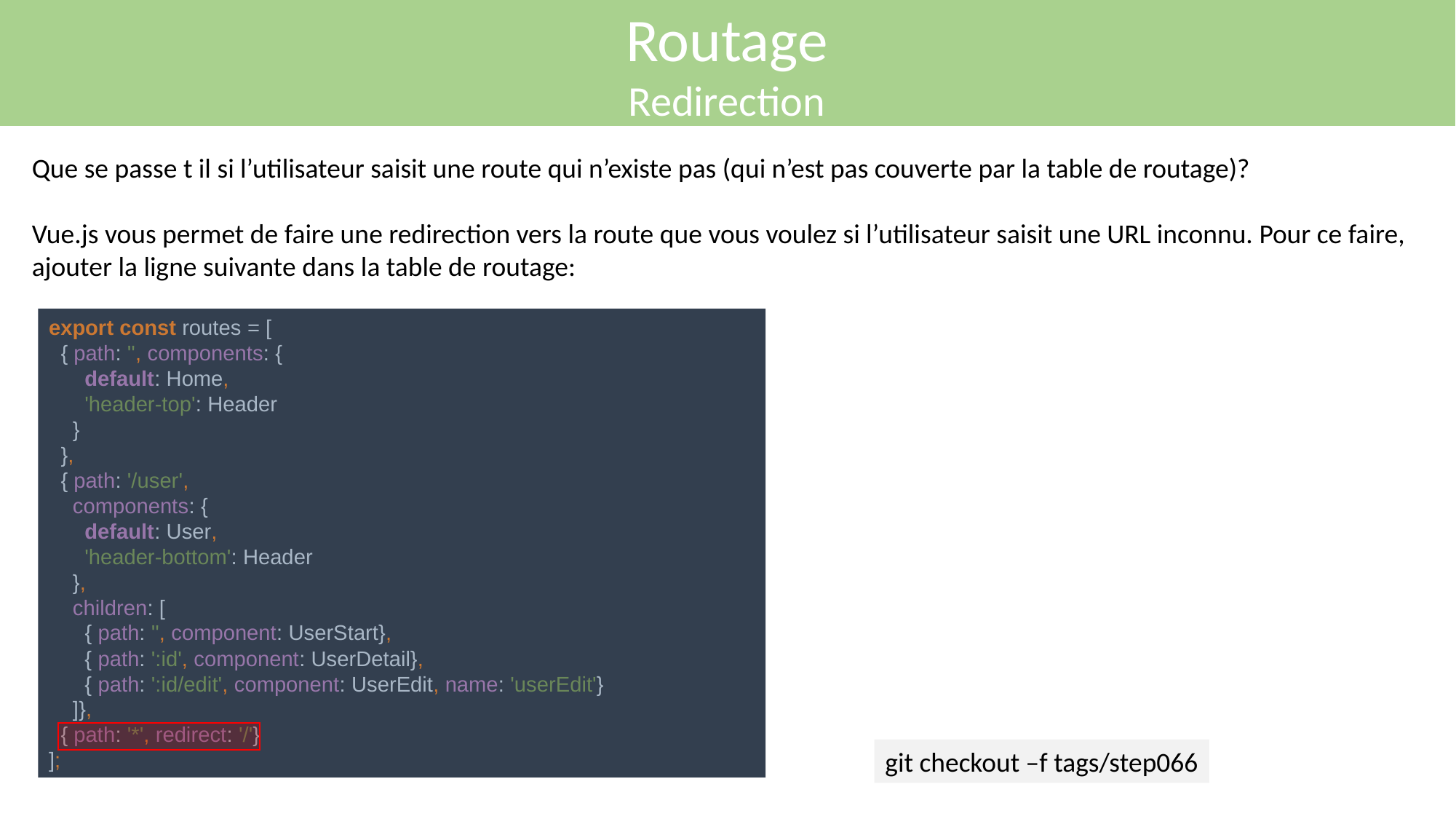

Routage
Redirection
Que se passe t il si l’utilisateur saisit une route qui n’existe pas (qui n’est pas couverte par la table de routage)?

Vue.js vous permet de faire une redirection vers la route que vous voulez si l’utilisateur saisit une URL inconnu. Pour ce faire, ajouter la ligne suivante dans la table de routage:
export const routes = [
  { path: '', components: {
      default: Home,
      'header-top': Header
    }
  },
  { path: '/user',
    components: {
      default: User,
      'header-bottom': Header
    },
    children: [
      { path: '', component: UserStart},
      { path: ':id', component: UserDetail},
      { path: ':id/edit', component: UserEdit, name: 'userEdit'}
    ]},
  { path: '*', redirect: '/'}
];

git checkout –f tags/step066